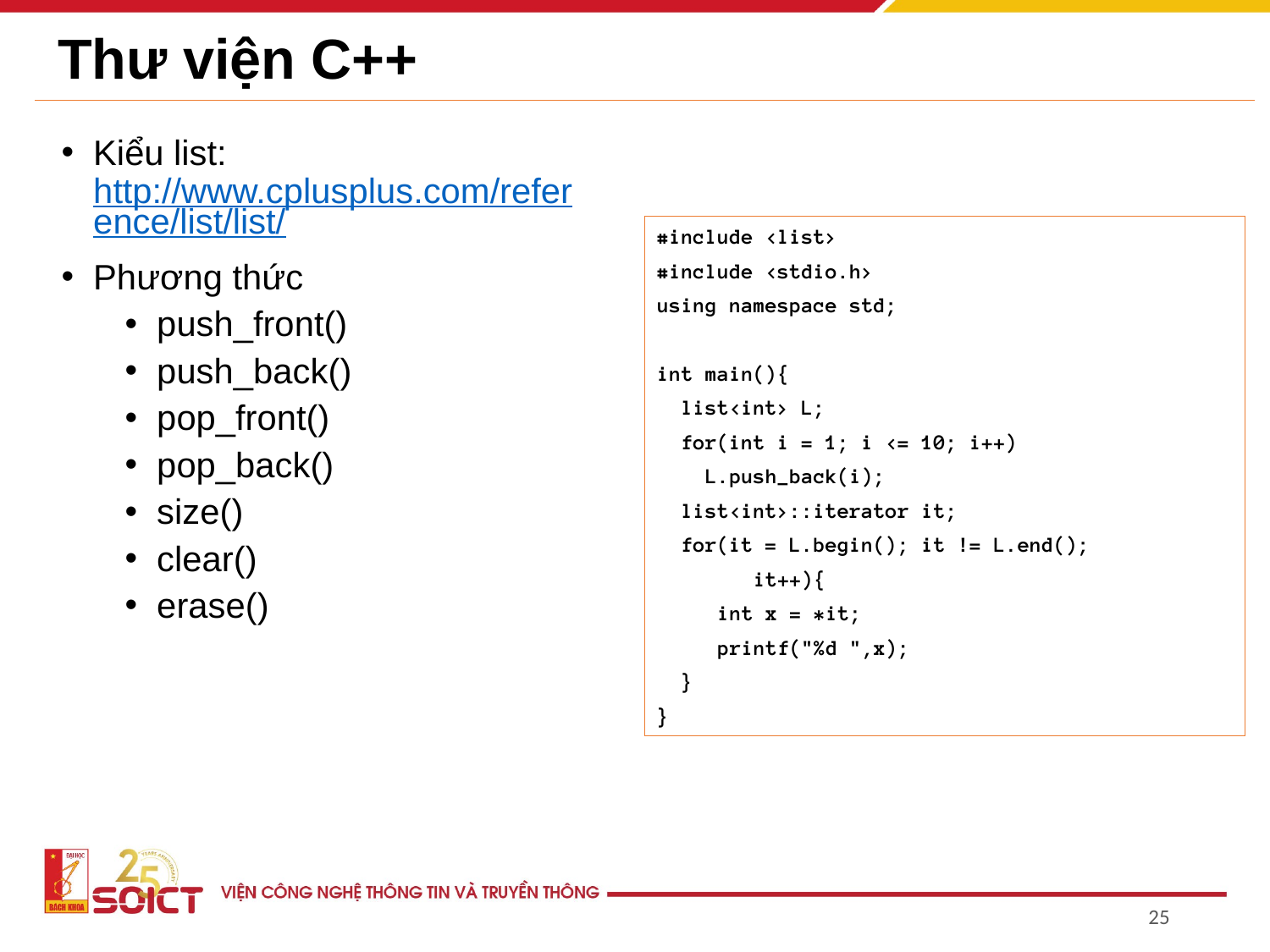

# Thư viện C++
Kiểu list: http://www.cplusplus.com/reference/list/list/
Phương thức
push_front()
push_back()
pop_front()
pop_back()
size()
clear()
erase()

#include <list>
#include <stdio.h>
using namespace std;

int main(){
  list<int> L;
  for(int i = 1; i <= 10; i++)
    L.push_back(i);
  list<int>::iterator it;
  for(it = L.begin(); it != L.end();
        it++){
     int x = *it;
     printf("%d ",x);
  }
}
25